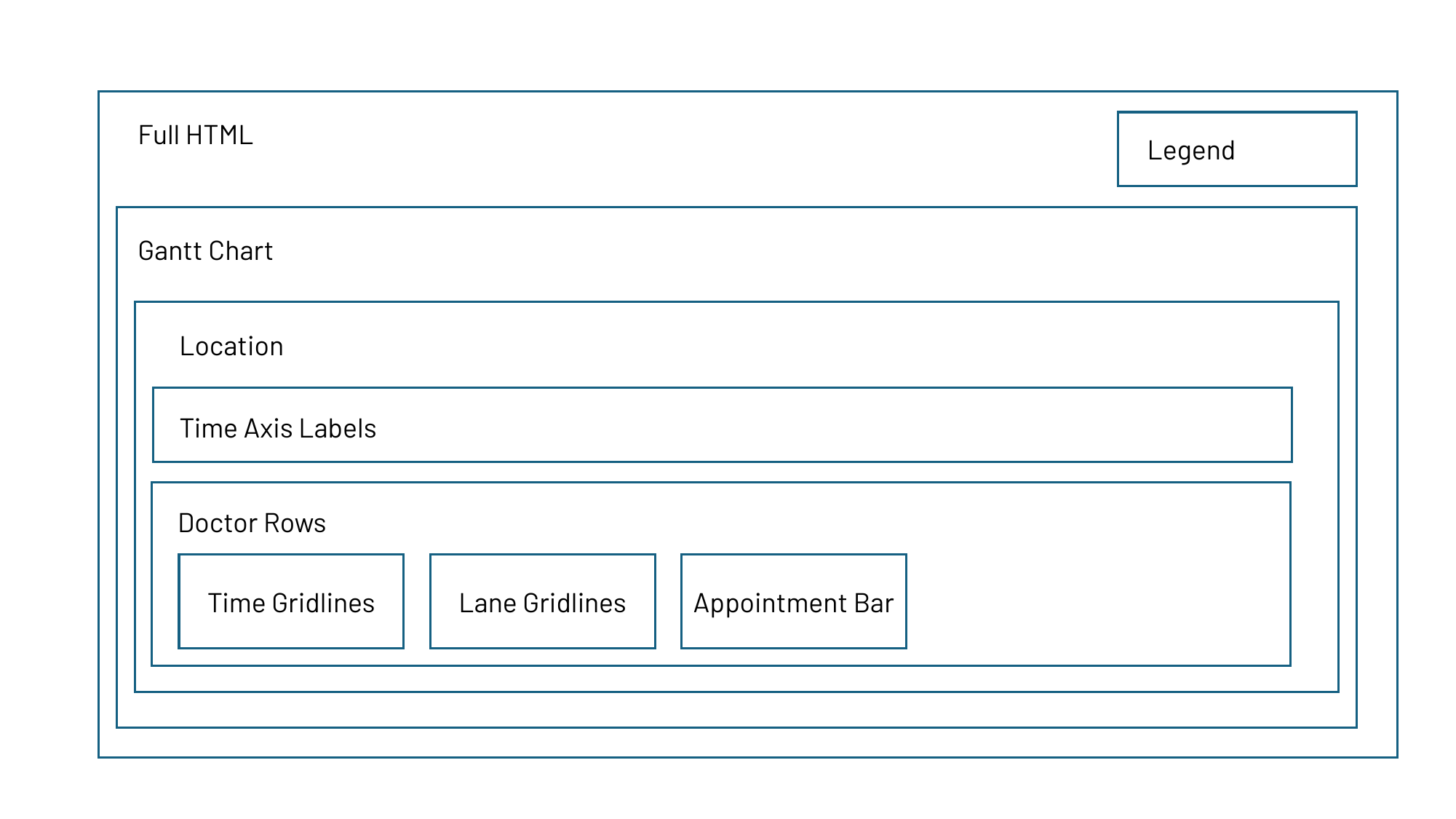

Full HTML

Legend

Gantt Chart

Location

Time Axis Labels

Doctor Rows
Time Gridlines
Lane Gridlines
Appointment Bar